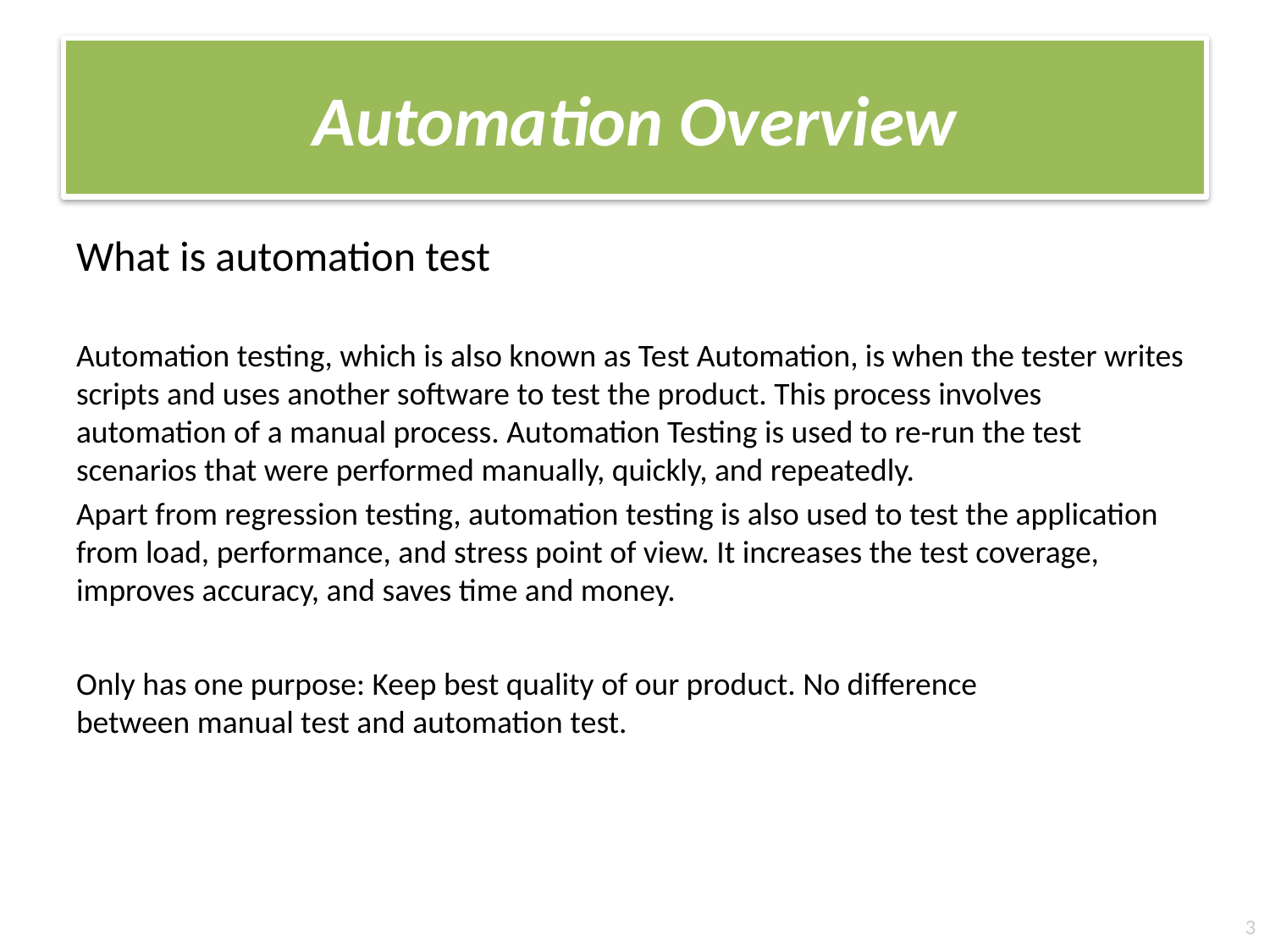

# Automation Overview
What is automation test

Automation testing, which is also known as Test Automation, is when the tester writes scripts and uses another software to test the product. This process involves automation of a manual process. Automation Testing is used to re-run the test scenarios that were performed manually, quickly, and repeatedly.
Apart from regression testing, automation testing is also used to test the application from load, performance, and stress point of view. It increases the test coverage, improves accuracy, and saves time and money.

Only has one purpose: Keep best quality of our product. No difference between manual test and automation test.

3